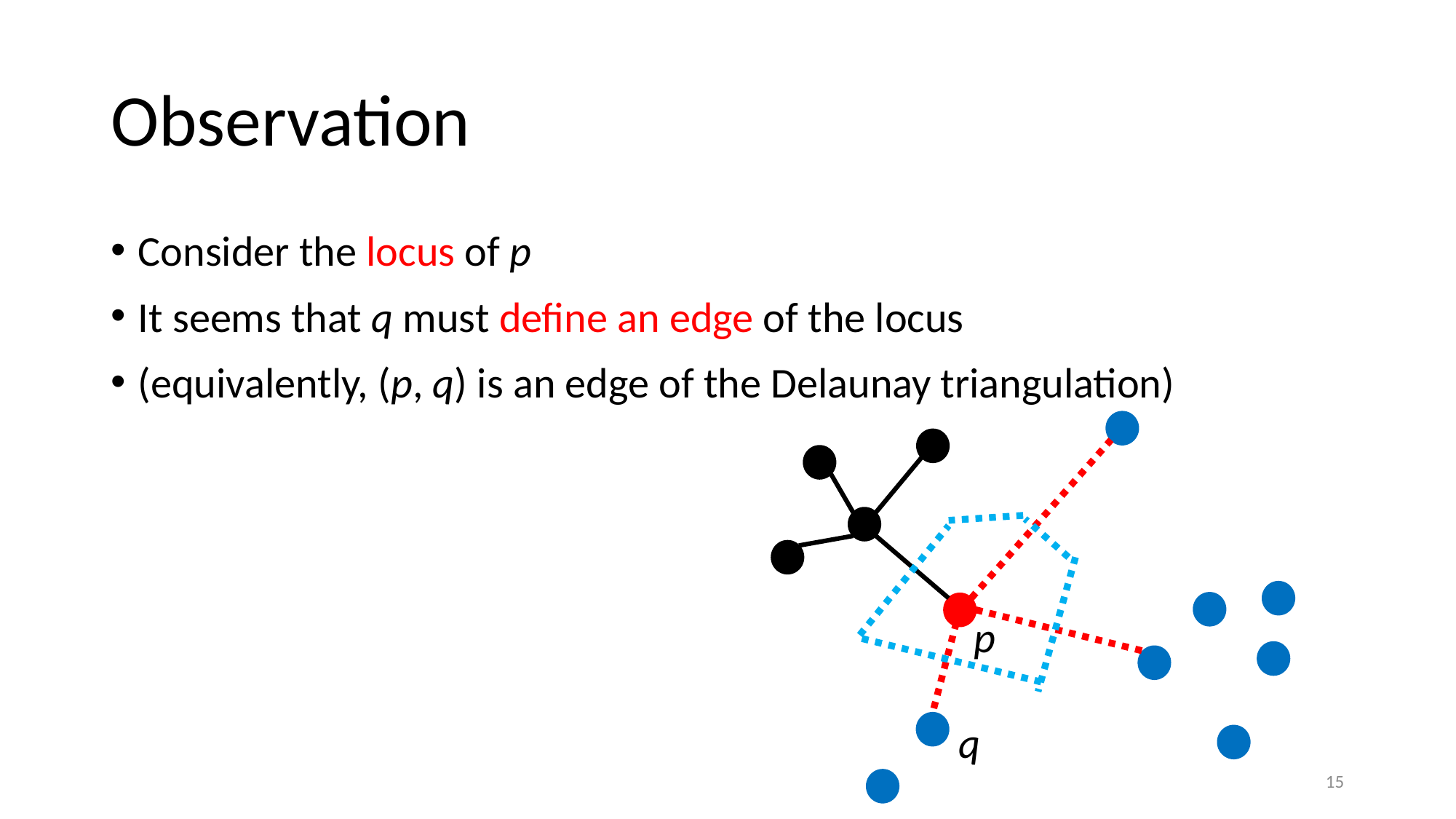

# Observation
Consider the locus of p
It seems that q must define an edge of the locus
(equivalently, (p, q) is an edge of the Delaunay triangulation)

p

q

15